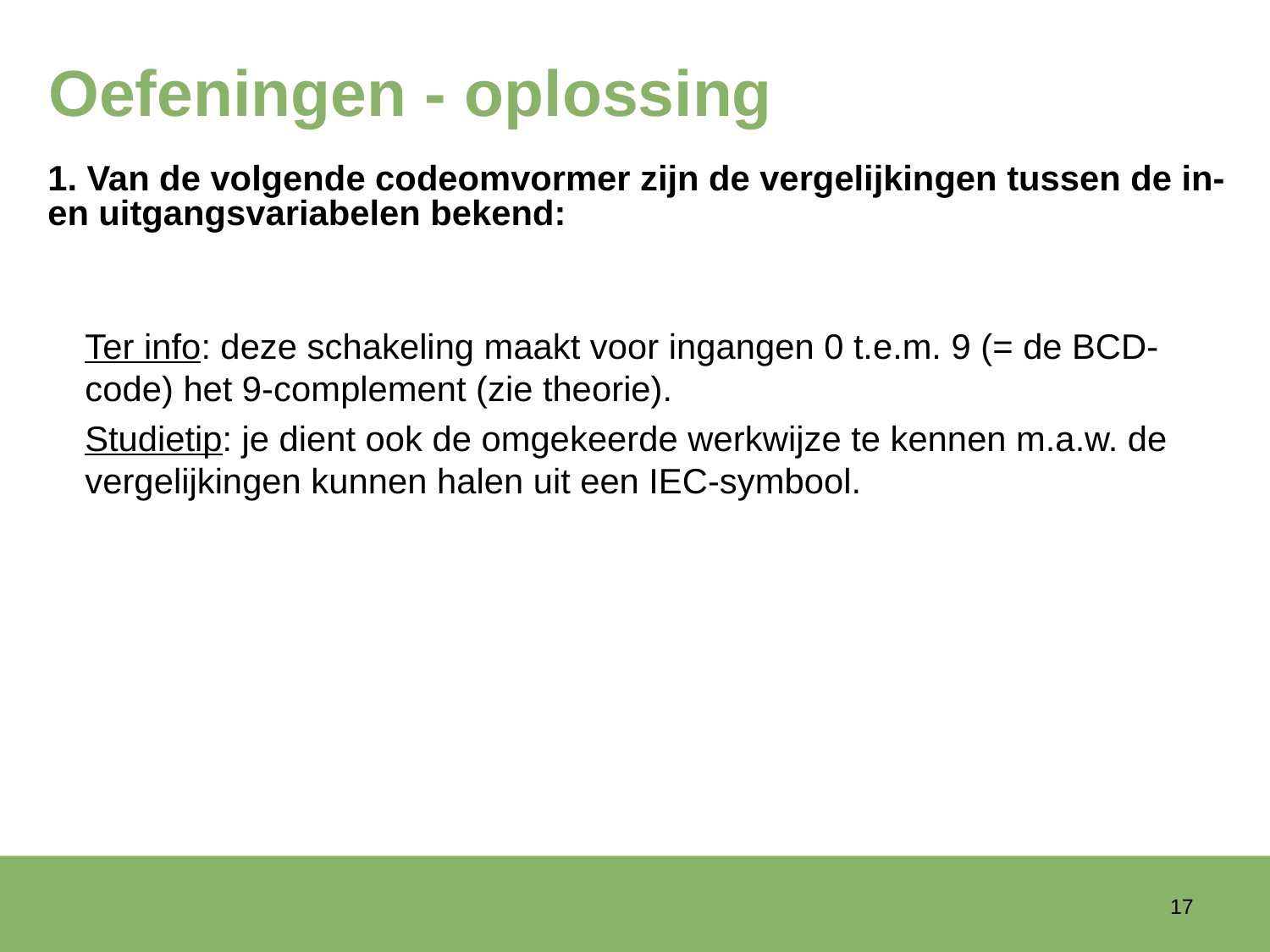

# Oefeningen - oplossing
1. Van de volgende codeomvormer zijn de vergelijkingen tussen de in- en uitgangsvariabelen bekend:

Ter info: deze schakeling maakt voor ingangen 0 t.e.m. 9 (= de BCD-code) het 9-complement (zie theorie).
Studietip: je dient ook de omgekeerde werkwijze te kennen m.a.w. de vergelijkingen kunnen halen uit een IEC-symbool.

17